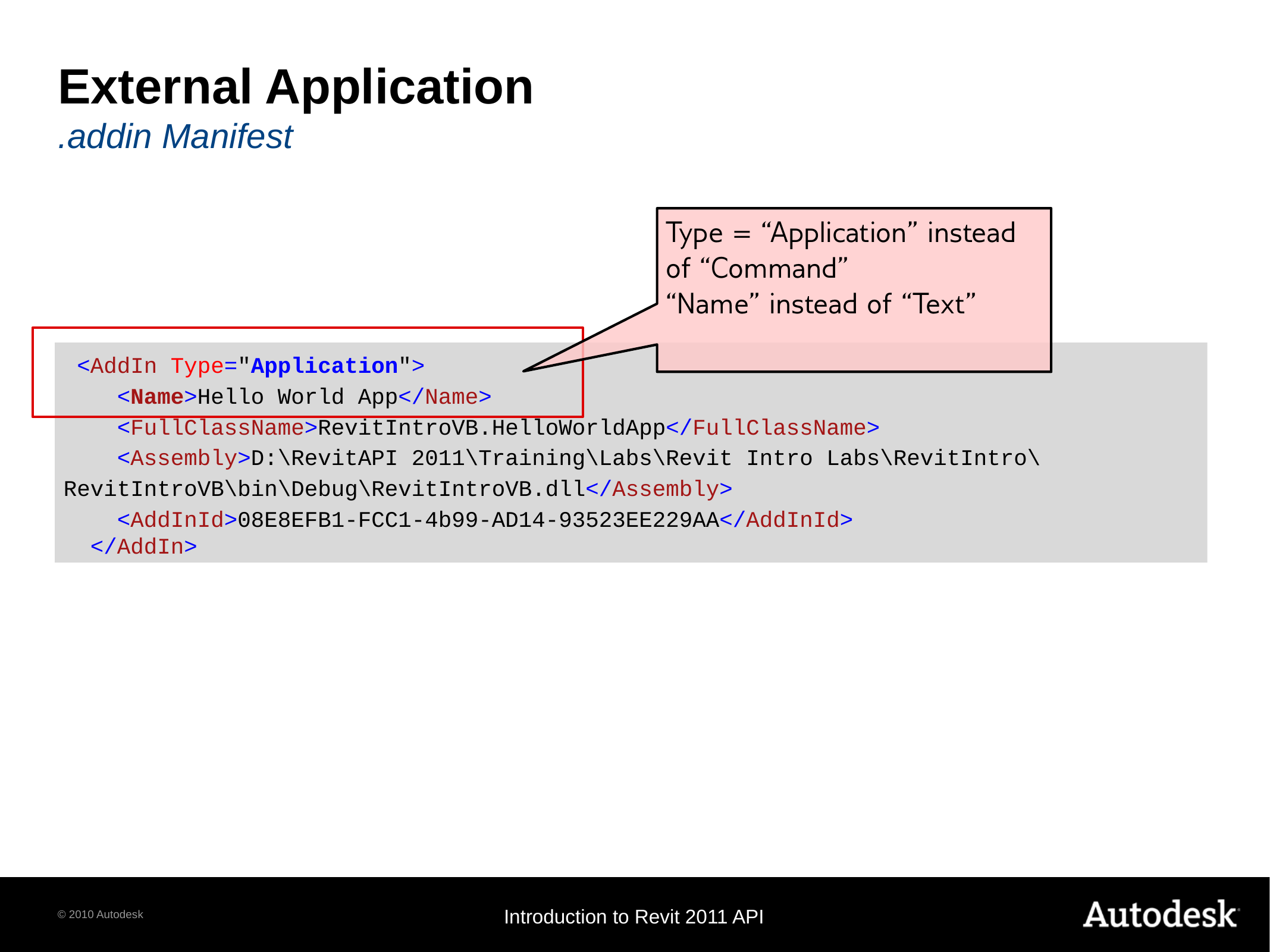

# External Application .addin Manifest
Type = “Application” instead of “Command”
“Name” instead of “Text”

 <AddIn Type="Application">
    <Name>Hello World App</Name>
    <FullClassName>RevitIntroVB.HelloWorldApp</FullClassName>
    <Assembly>D:\RevitAPI 2011\Training\Labs\Revit Intro Labs\RevitIntro\RevitIntroVB\bin\Debug\RevitIntroVB.dll</Assembly>
    <AddInId>08E8EFB1-FCC1-4b99-AD14-93523EE229AA</AddInId>
  </AddIn>